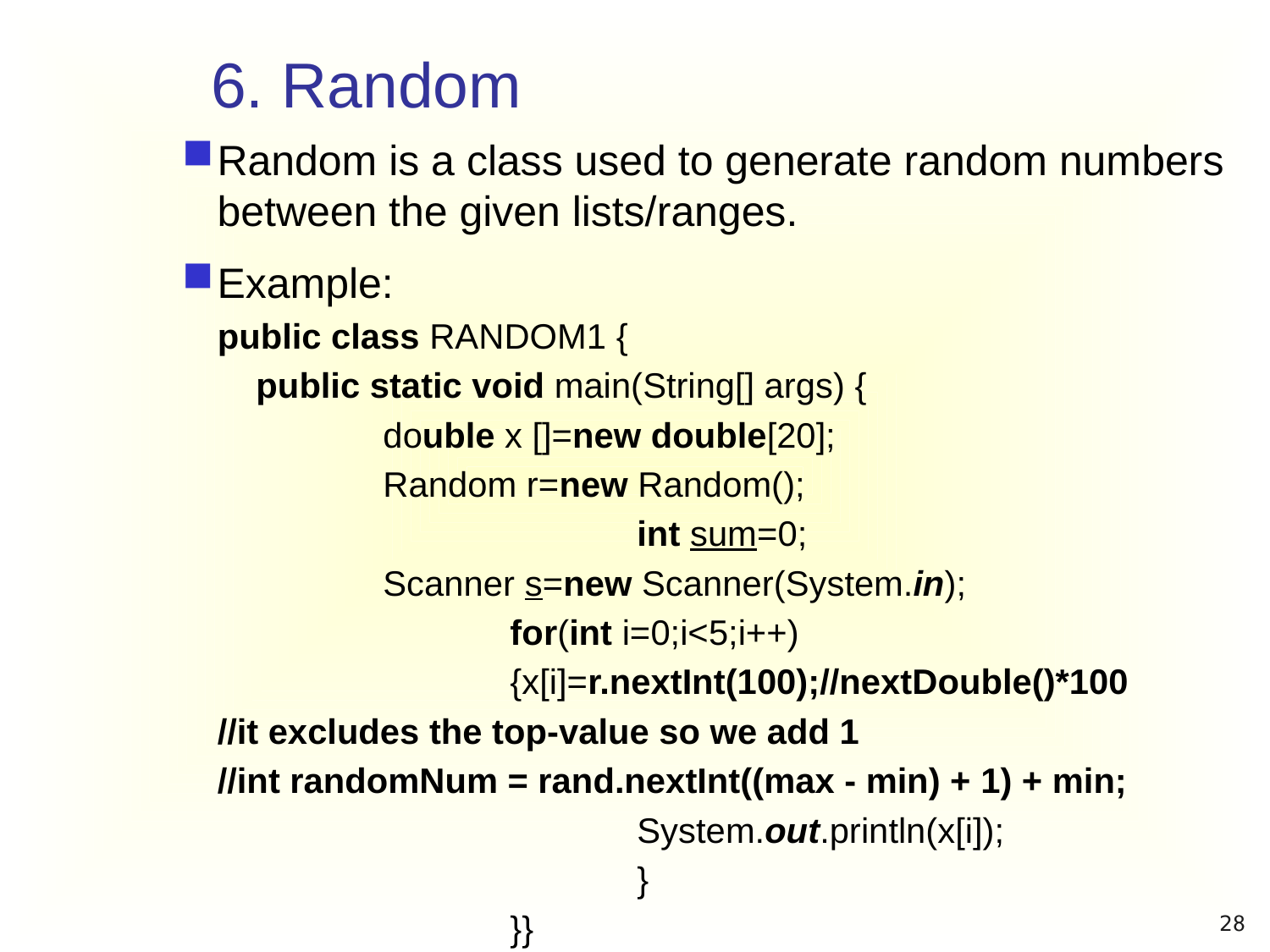

# 6. Random
Random is a class used to generate random numbers between the given lists/ranges.
Example:
public class RANDOM1 {
	public static void main(String[] args) {
		double x []=new double[20];
		Random r=new Random();
				int sum=0;
		Scanner s=new Scanner(System.in);
			for(int i=0;i<5;i++)
			{x[i]=r.nextInt(100);//nextDouble()*100
//it excludes the top-value so we add 1
//int randomNum = rand.nextInt((max - min) + 1) + min;
				System.out.println(x[i]);
				}
			}}

28